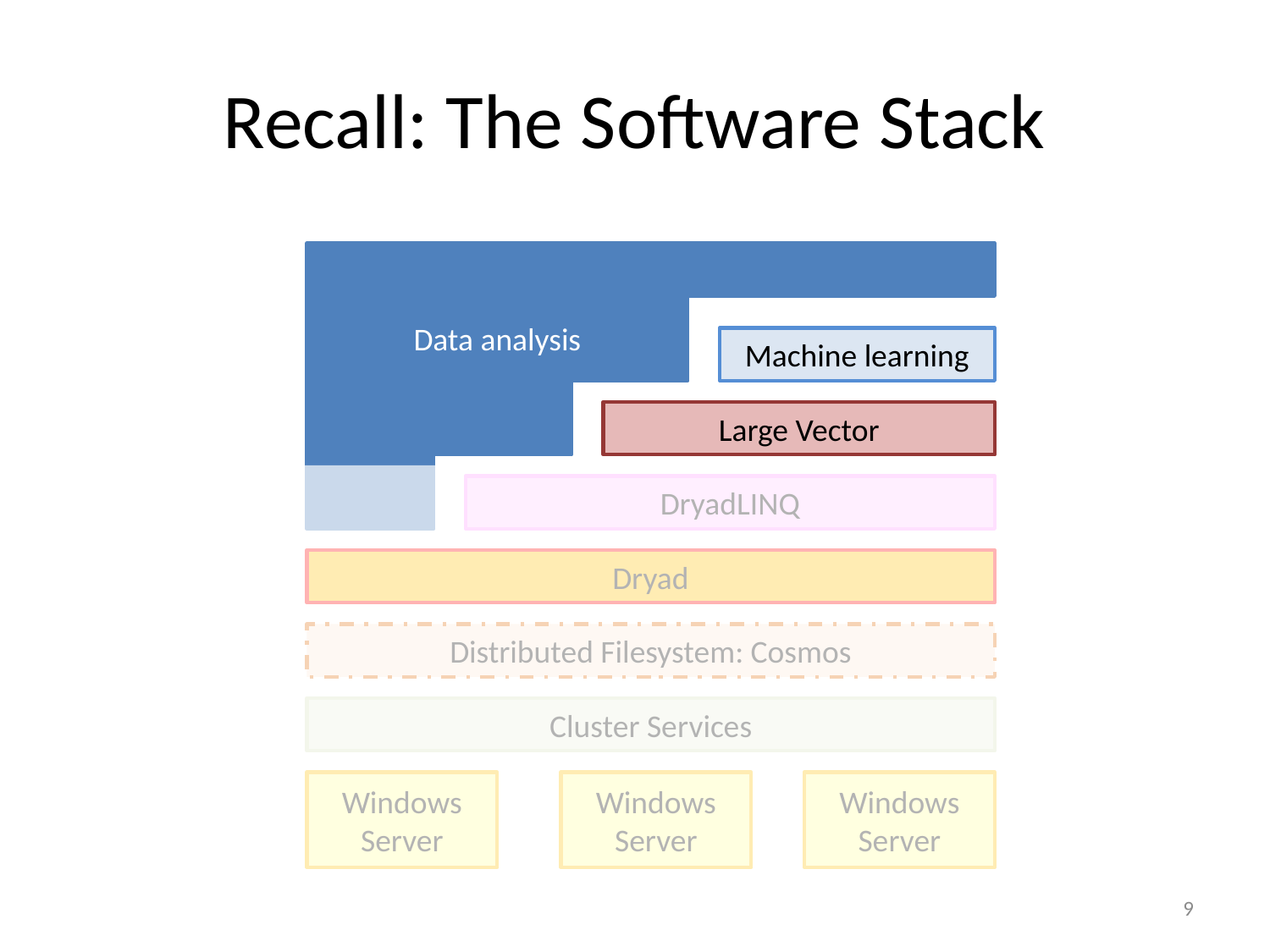

# Recall: The Software Stack

Data analysis
Machine learning

Large Vector

DryadLINQ
Dryad
Distributed Filesystem: Cosmos
Cluster Services
Windows Server
Windows Server
Windows Server
9